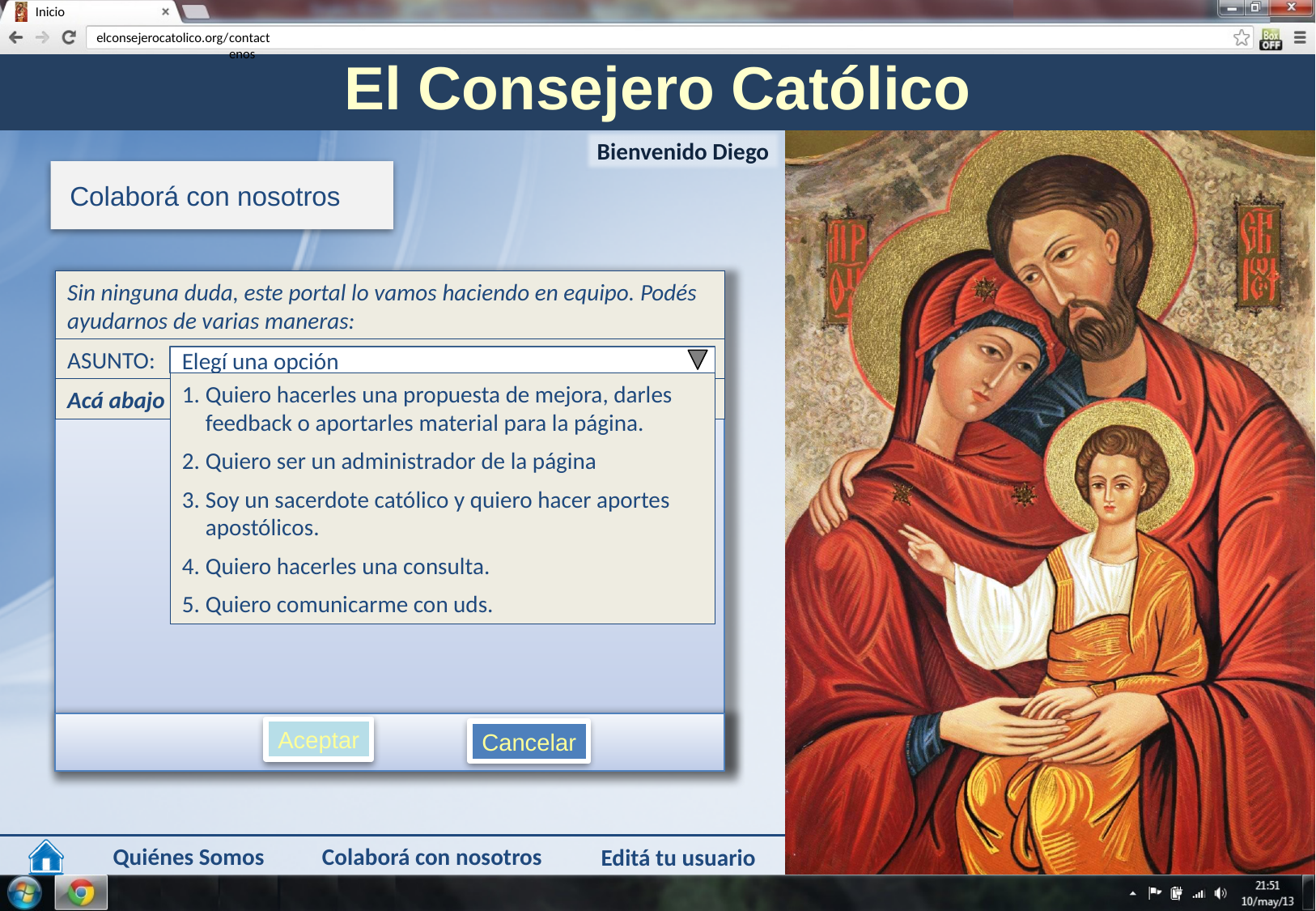

contactenos
Colaborá con nosotros

Sin ninguna duda, este portal lo vamos haciendo en equipo. Podés ayudarnos de varias maneras:

ASUNTO:
Elegí una opción

Quiero hacerles una propuesta de mejora, darles feedback o aportarles material para la página.
Quiero ser un administrador de la página
Soy un sacerdote católico y quiero hacer aportes apostólicos.
Quiero hacerles una consulta.
Quiero comunicarme con uds.

Acá abajo podés escribirnos tu comentario. Gracias.
Aceptar
Cancelar